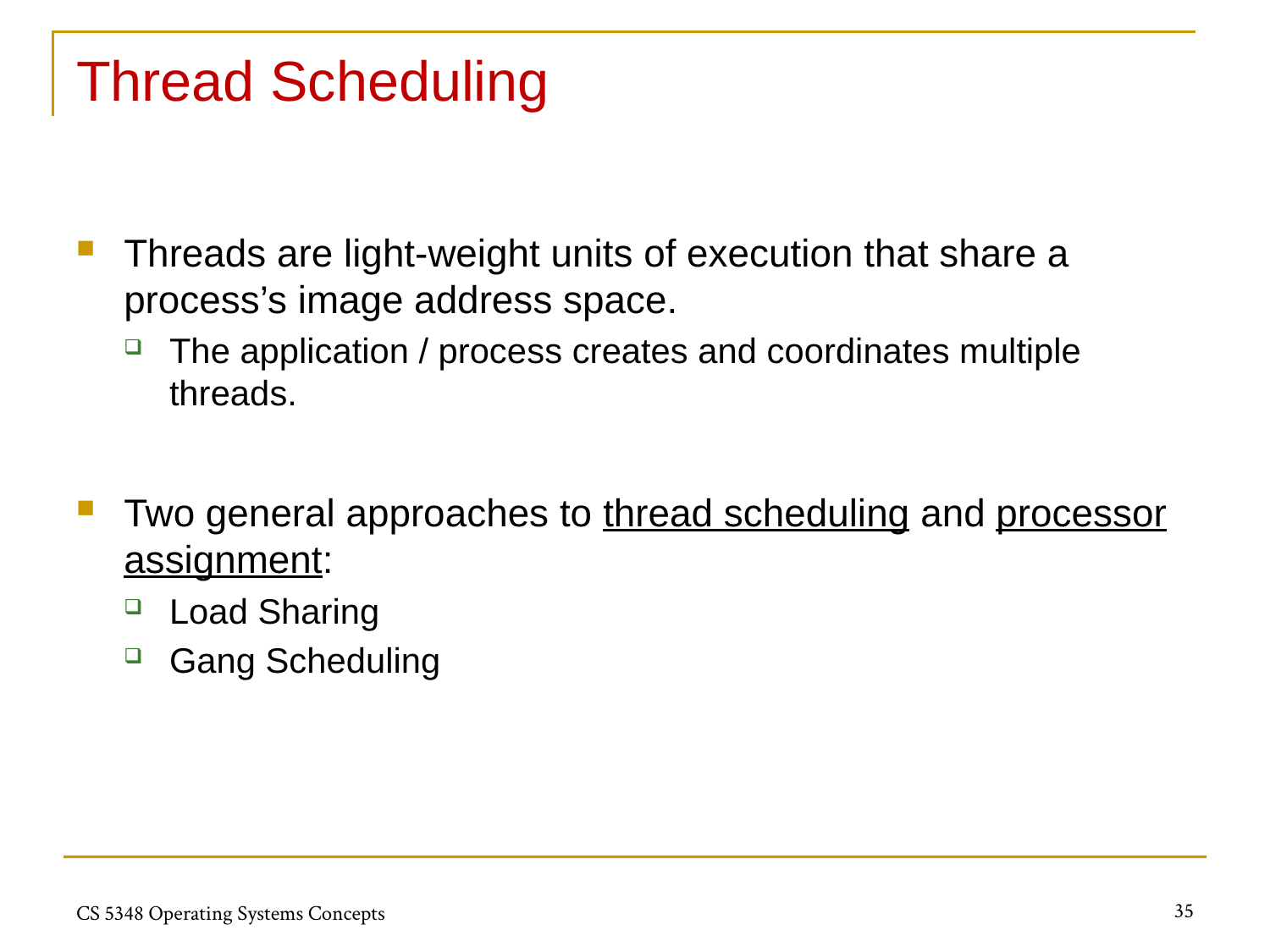

# Thread Scheduling
Threads are light-weight units of execution that share a process’s image address space.
The application / process creates and coordinates multiple threads.

Two general approaches to thread scheduling and processor assignment:
Load Sharing
Gang Scheduling
35
CS 5348 Operating Systems Concepts